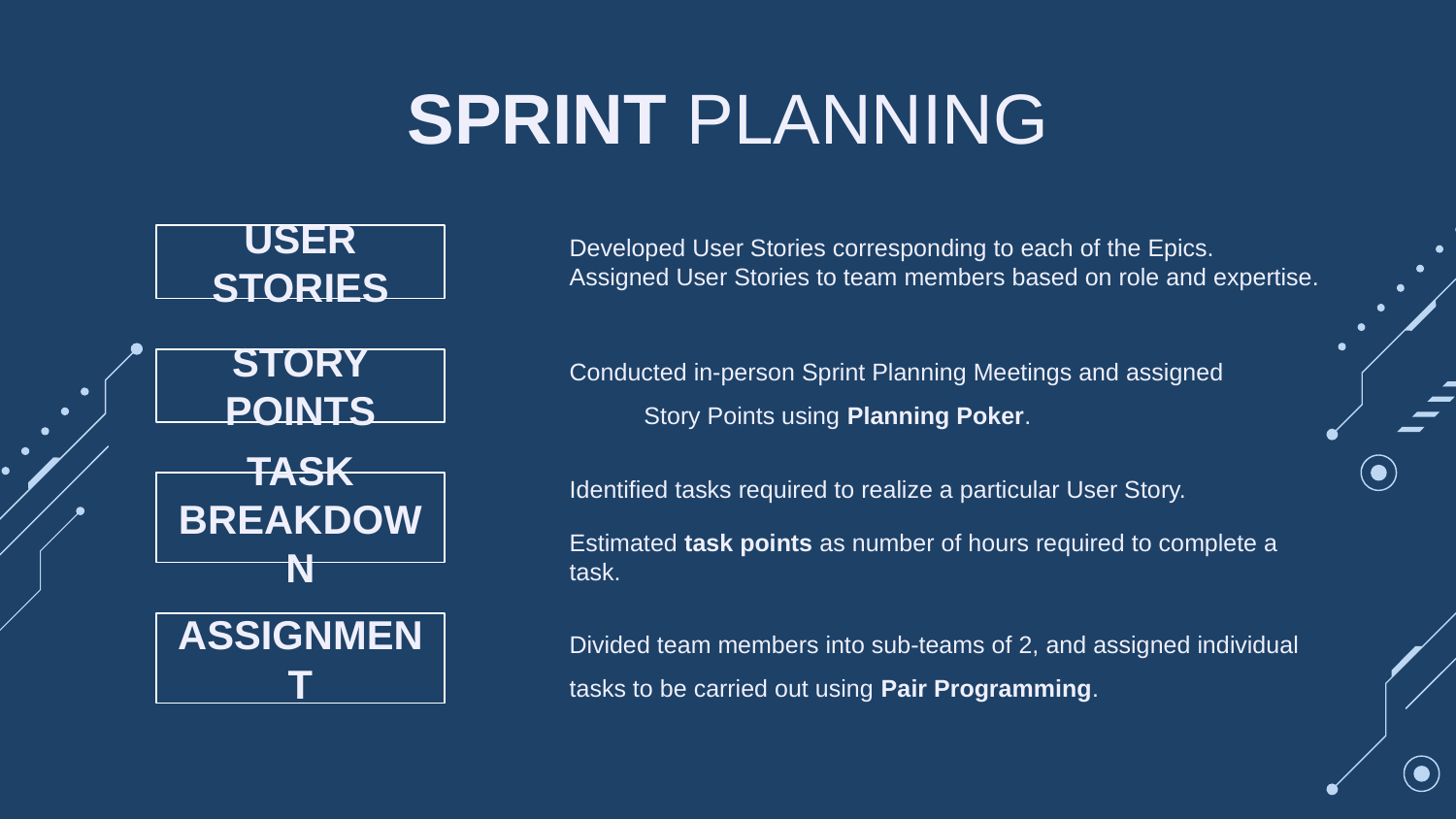

# SPRINT PLANNING
Developed User Stories corresponding to each of the Epics.
Assigned User Stories to team members based on role and expertise.
USER STORIES
Conducted in-person Sprint Planning Meetings and assigned                           Story Points using Planning Poker.
STORY POINTS
Identified tasks required to realize a particular User Story.
Estimated task points as number of hours required to complete a task.
TASK BREAKDOWN
Divided team members into sub-teams of 2, and assigned individual tasks to be carried out using Pair Programming.
ASSIGNMENT